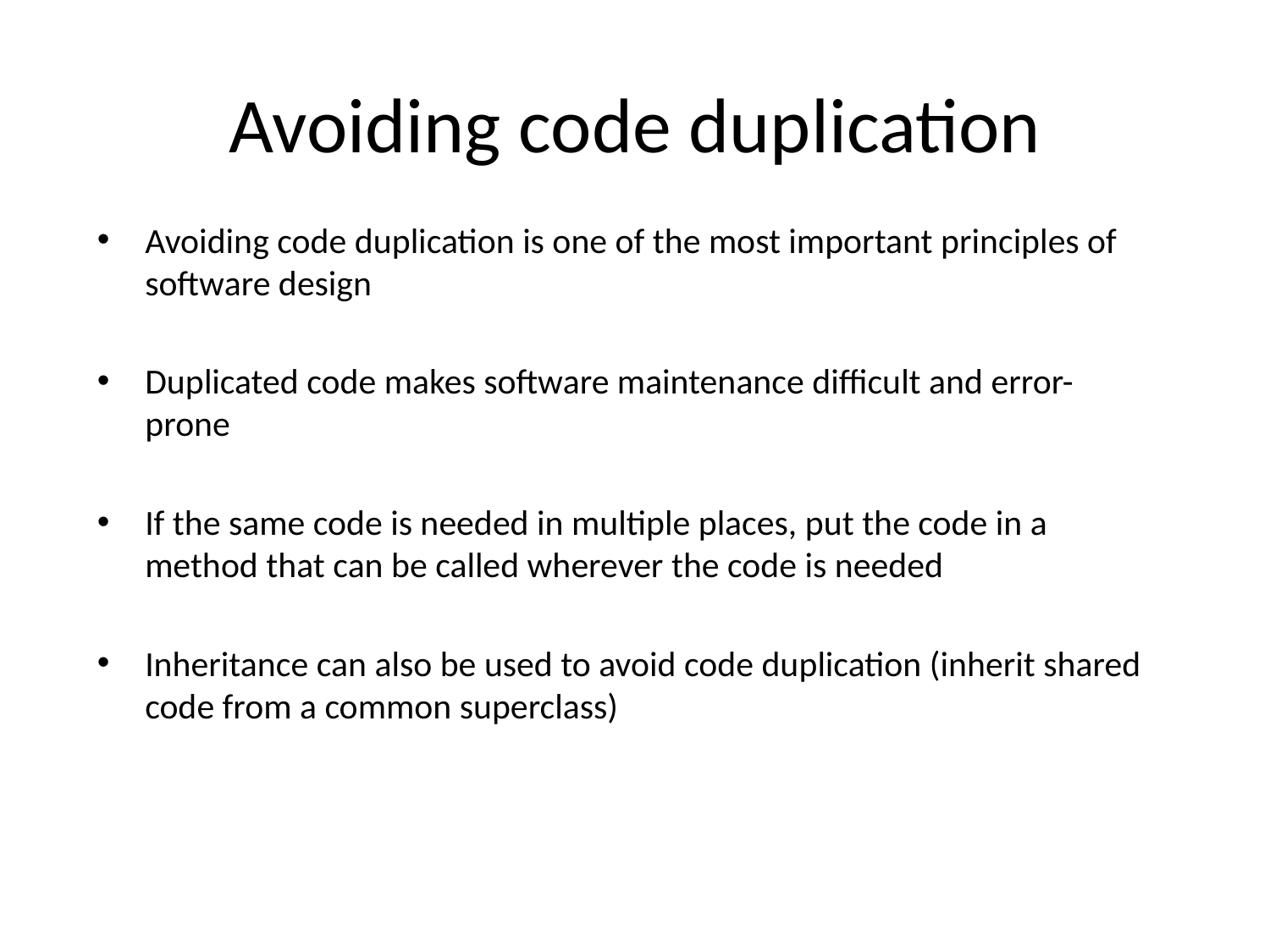

# Avoiding code duplication
Avoiding code duplication is one of the most important principles of software design

Duplicated code makes software maintenance difficult and error-prone

If the same code is needed in multiple places, put the code in a method that can be called wherever the code is needed

Inheritance can also be used to avoid code duplication (inherit shared code from a common superclass)